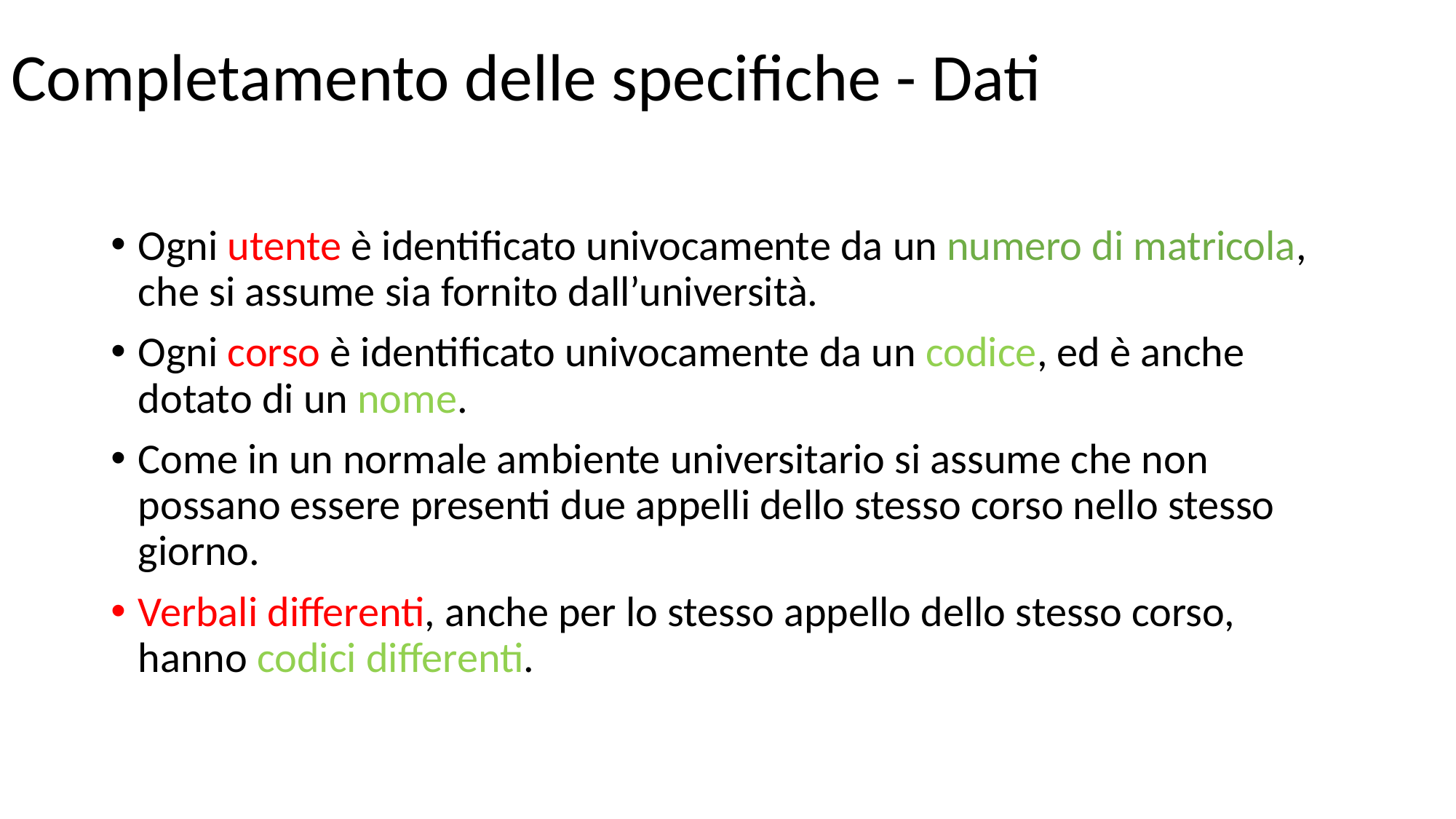

# Completamento delle specifiche - Dati
Ogni utente è identificato univocamente da un numero di matricola, che si assume sia fornito dall’università.
Ogni corso è identificato univocamente da un codice, ed è anche dotato di un nome.
Come in un normale ambiente universitario si assume che non possano essere presenti due appelli dello stesso corso nello stesso giorno.
Verbali differenti, anche per lo stesso appello dello stesso corso, hanno codici differenti.